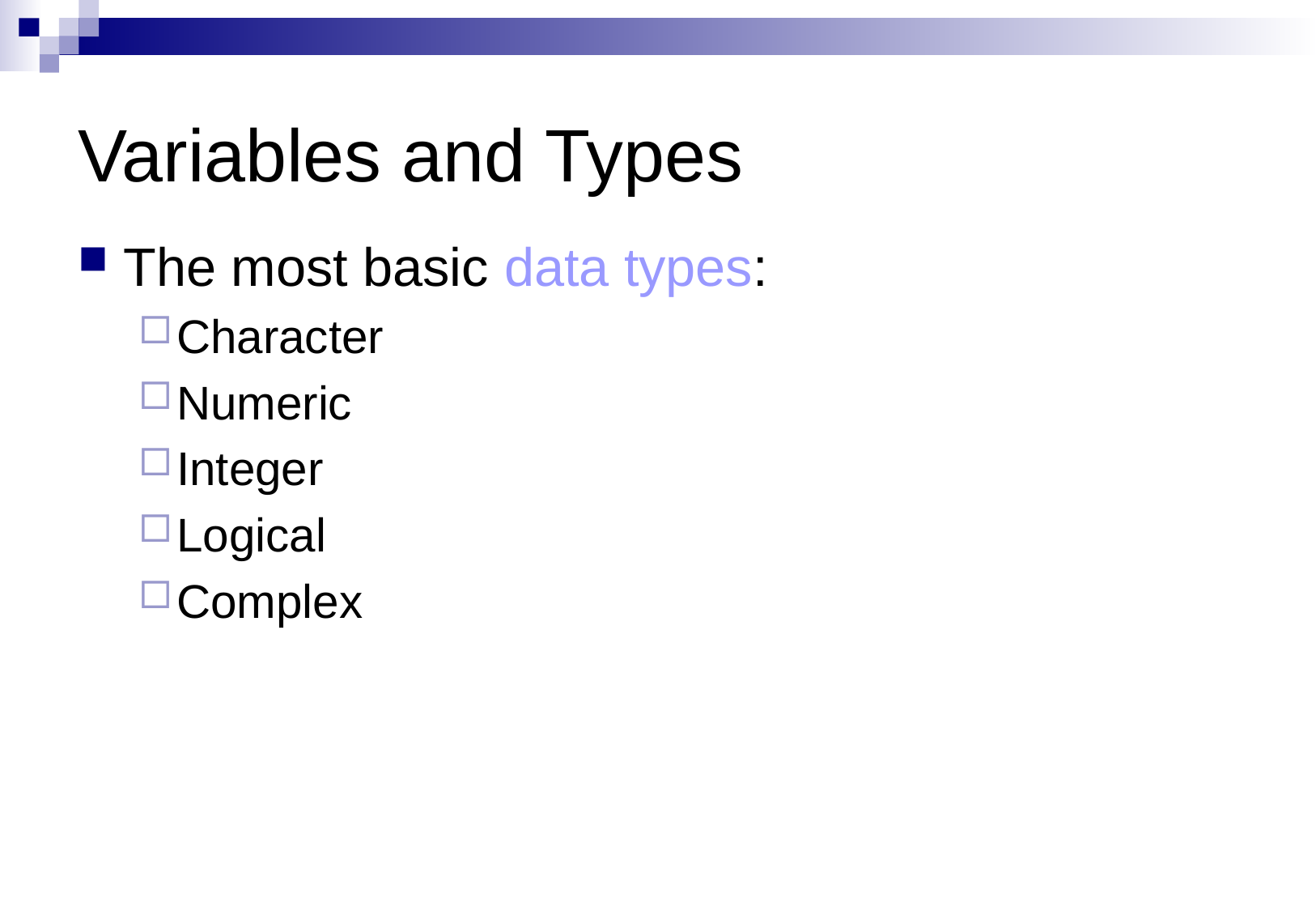

# Variables and Types
The most basic data types:
Character
Numeric
Integer
Logical
Complex